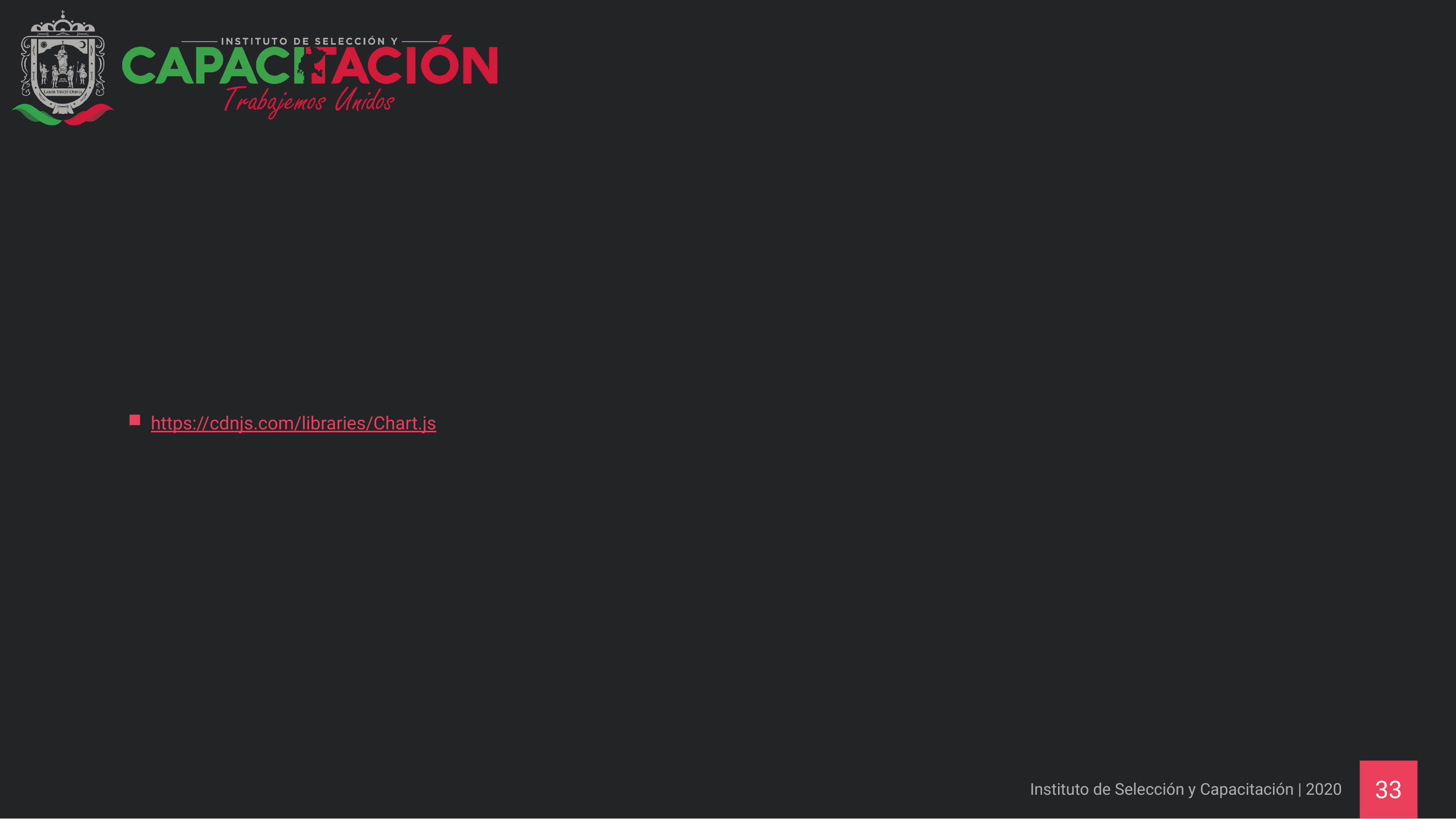

https://cdnjs.com/libraries/Chart.js

Instituto de Selección y Capacitación | 2020
33